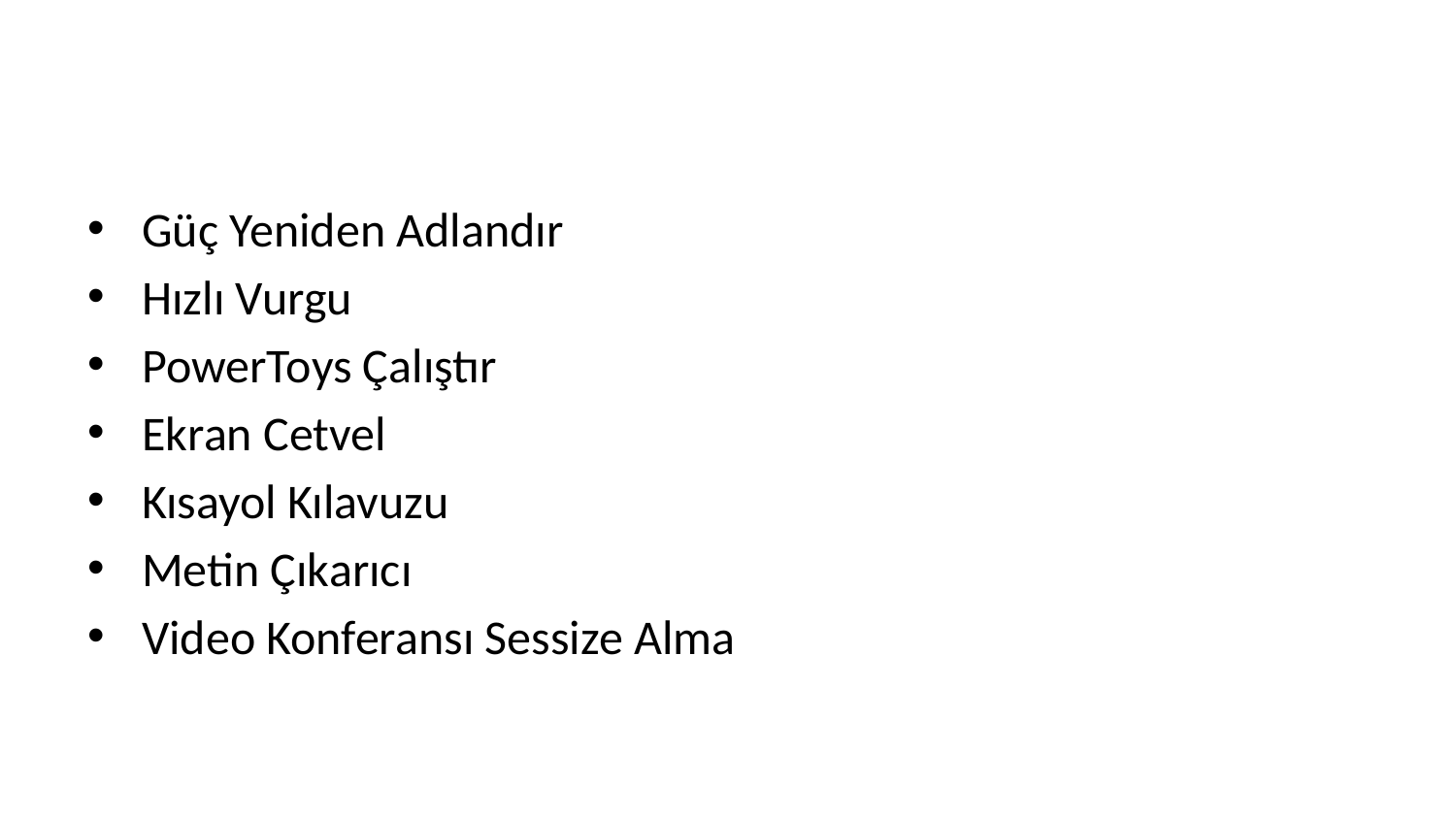

Güç Yeniden Adlandır
Hızlı Vurgu
PowerToys Çalıştır
Ekran Cetvel
Kısayol Kılavuzu
Metin Çıkarıcı
Video Konferansı Sessize Alma